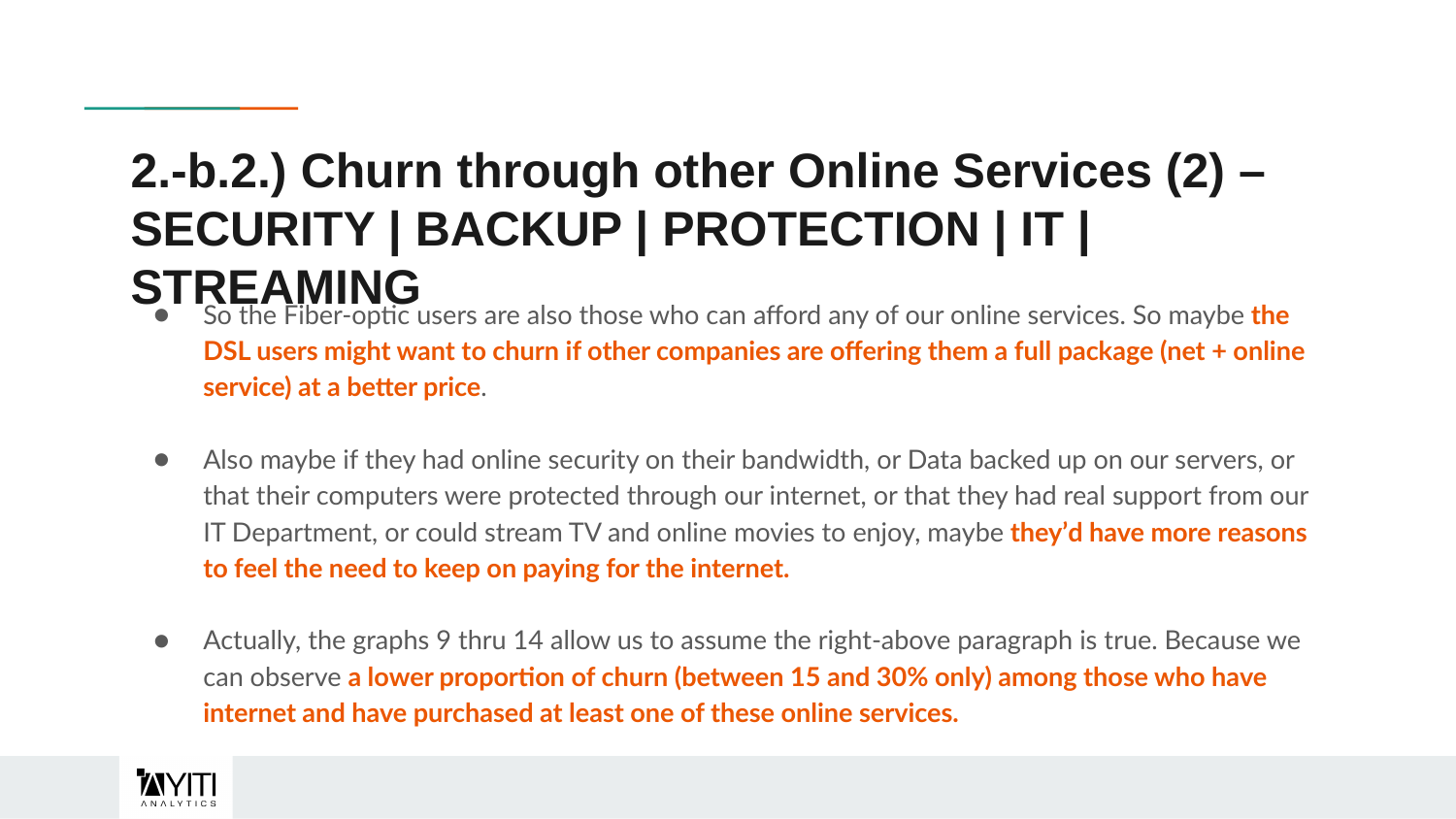

# 2.-b.2.) Churn through other Online Services (2) – SECURITY | BACKUP | PROTECTION | IT | STREAMING
So the Fiber-optic users are also those who can afford any of our online services. So maybe the DSL users might want to churn if other companies are offering them a full package (net + online service) at a better price.

Also maybe if they had online security on their bandwidth, or Data backed up on our servers, or that their computers were protected through our internet, or that they had real support from our IT Department, or could stream TV and online movies to enjoy, maybe they’d have more reasons to feel the need to keep on paying for the internet.

Actually, the graphs 9 thru 14 allow us to assume the right-above paragraph is true. Because we can observe a lower proportion of churn (between 15 and 30% only) among those who have internet and have purchased at least one of these online services.